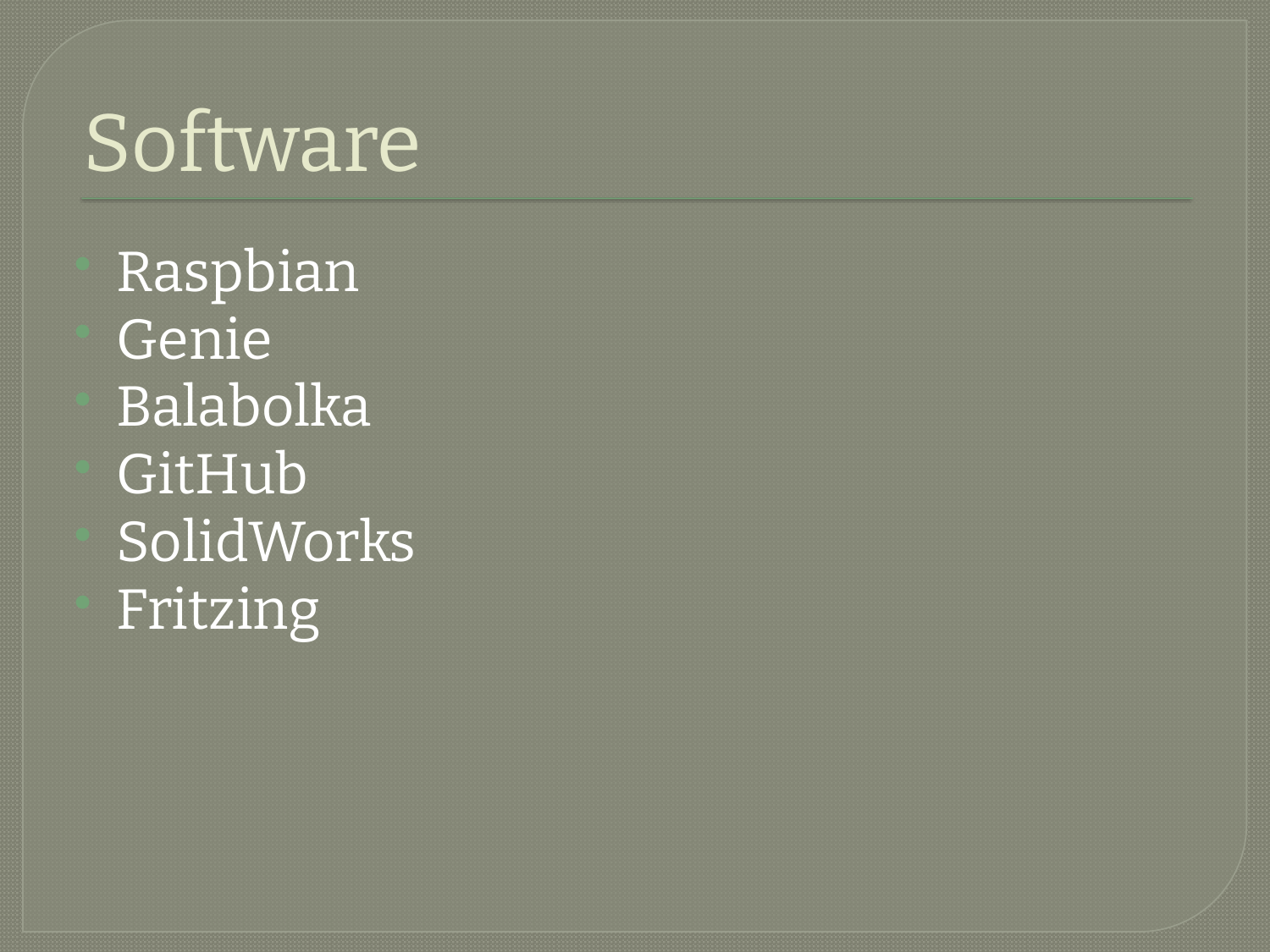

# Software
Raspbian
Genie
Balabolka
GitHub
SolidWorks
Fritzing